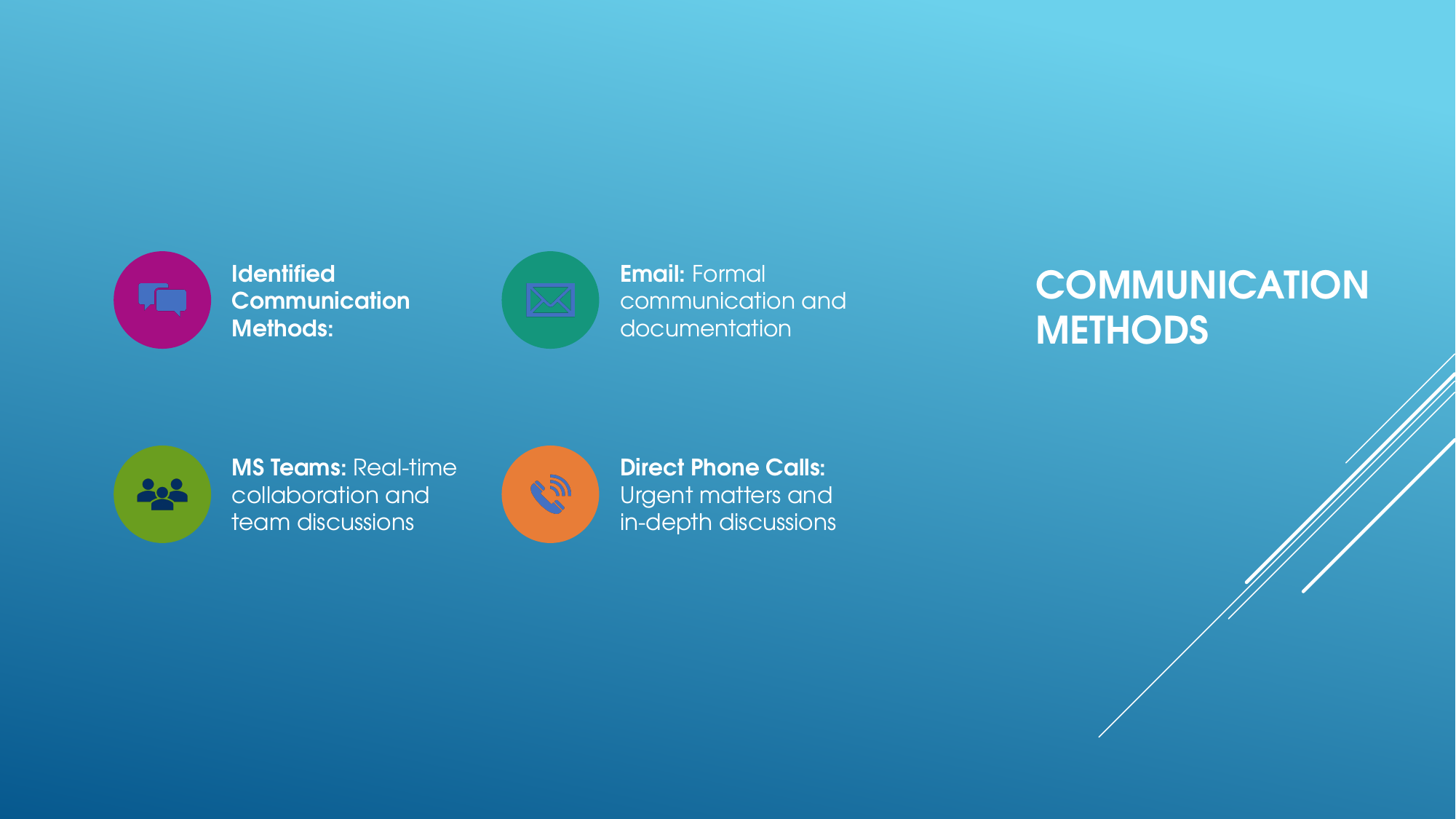

Identified Communication Methods:
Email: Formal communication and documentation
MS Teams: Real-time collaboration and team discussions
Direct Phone Calls: Urgent matters and in-depth discussions
# Communication Methods